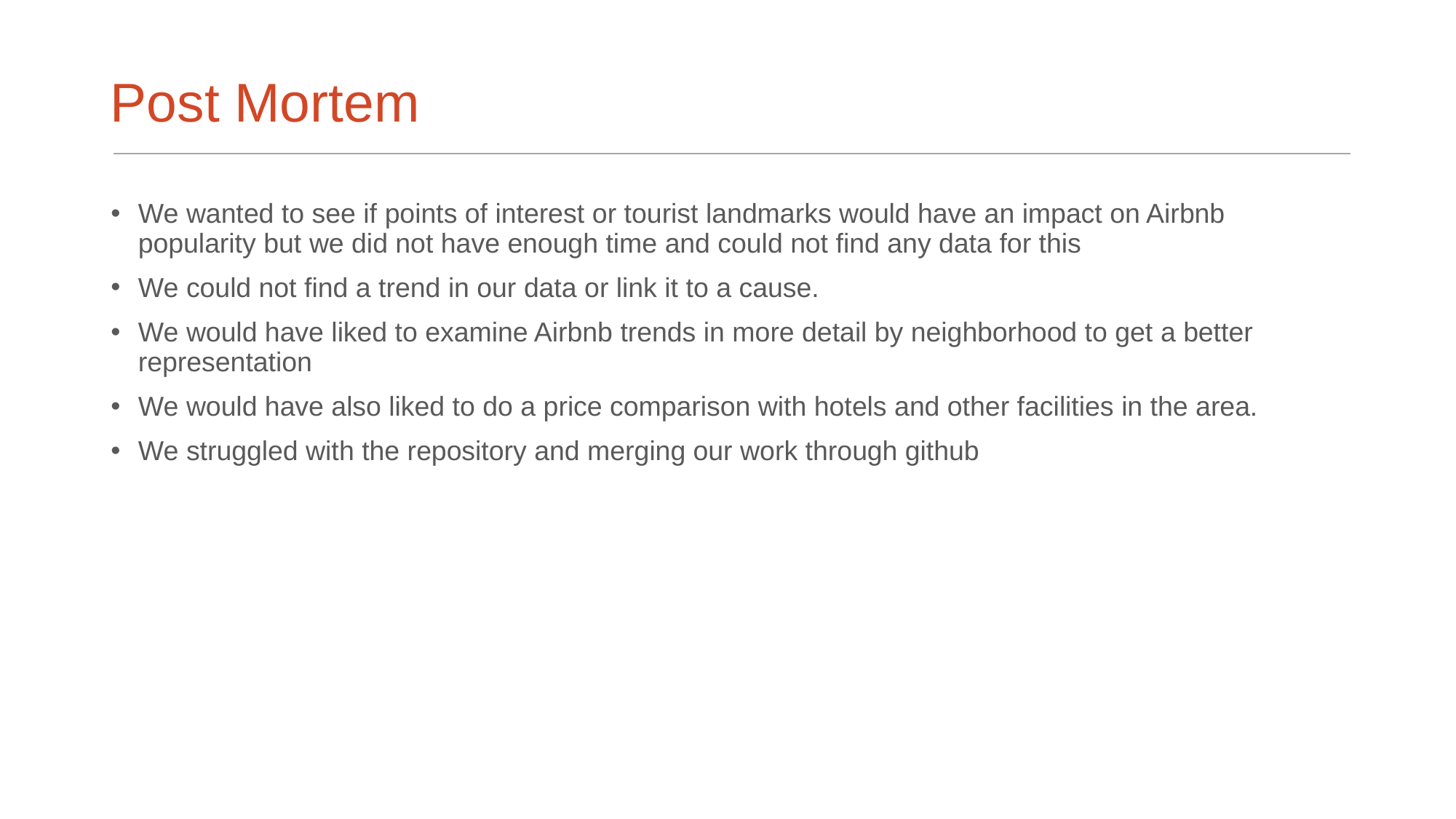

# Post Mortem
We wanted to see if points of interest or tourist landmarks would have an impact on Airbnb popularity but we did not have enough time and could not find any data for this
We could not find a trend in our data or link it to a cause.
We would have liked to examine Airbnb trends in more detail by neighborhood to get a better representation
We would have also liked to do a price comparison with hotels and other facilities in the area.
We struggled with the repository and merging our work through github